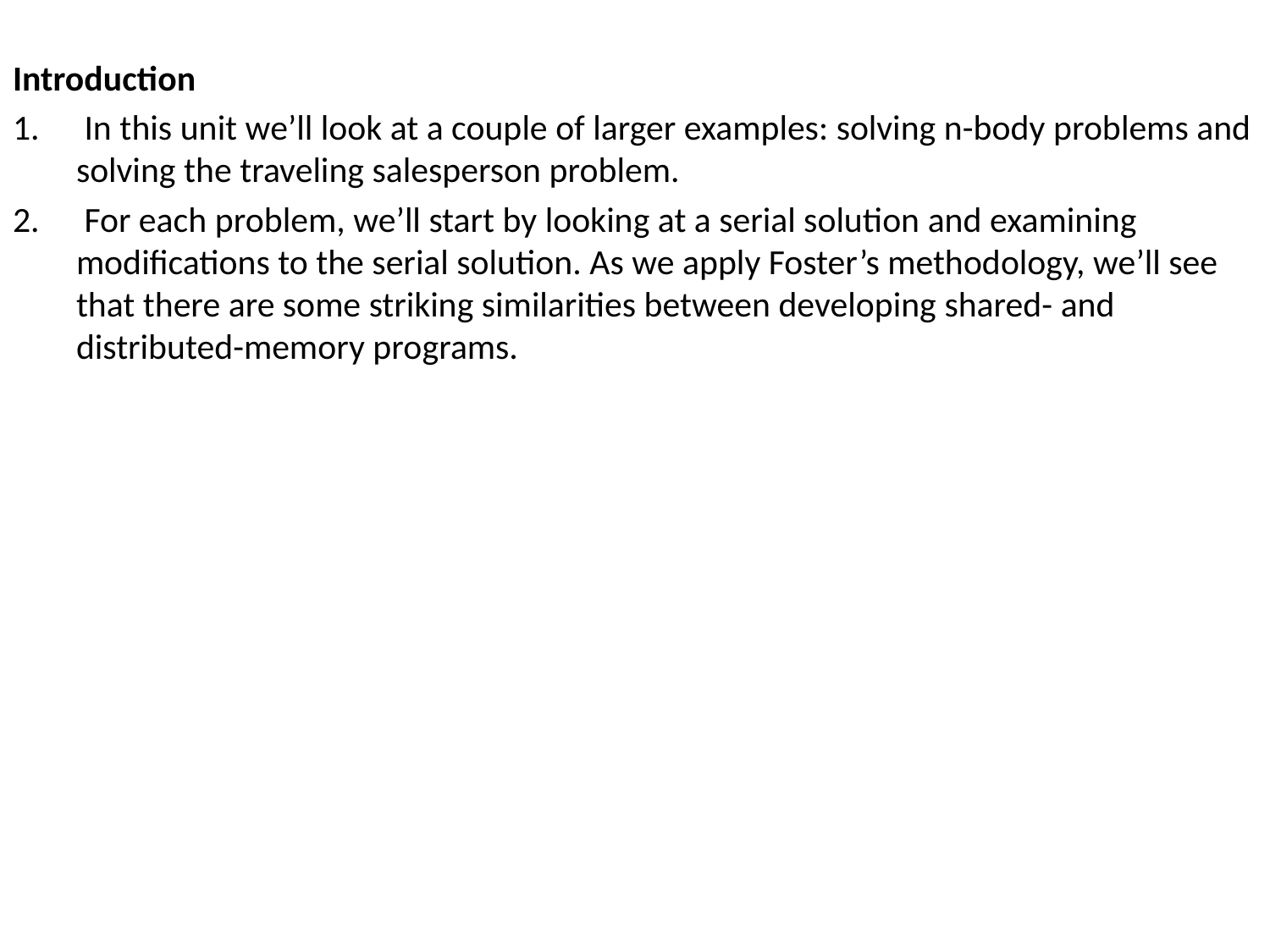

Introduction
 In this unit we’ll look at a couple of larger examples: solving n-body problems and solving the traveling salesperson problem.
 For each problem, we’ll start by looking at a serial solution and examining modiﬁcations to the serial solution. As we apply Foster’s methodology, we’ll see that there are some striking similarities between developing shared- and distributed-memory programs.